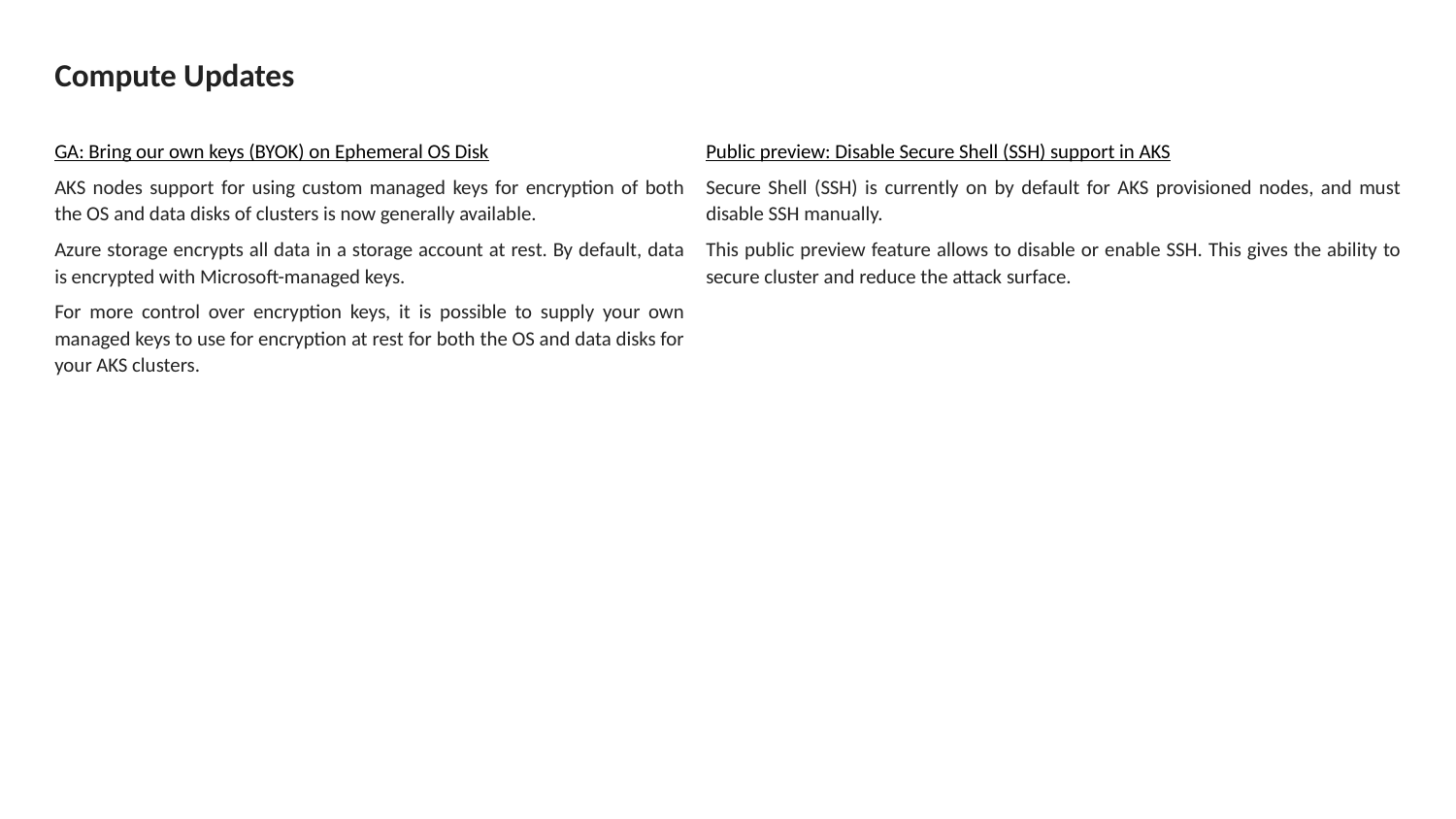

# Compute Updates
GA: Bring our own keys (BYOK) on Ephemeral OS Disk
AKS nodes support for using custom managed keys for encryption of both the OS and data disks of clusters is now generally available.
Azure storage encrypts all data in a storage account at rest. By default, data is encrypted with Microsoft-managed keys.
For more control over encryption keys, it is possible to supply your own managed keys to use for encryption at rest for both the OS and data disks for your AKS clusters.
Public preview: Disable Secure Shell (SSH) support in AKS
Secure Shell (SSH) is currently on by default for AKS provisioned nodes, and must disable SSH manually.
This public preview feature allows to disable or enable SSH. This gives the ability to secure cluster and reduce the attack surface.